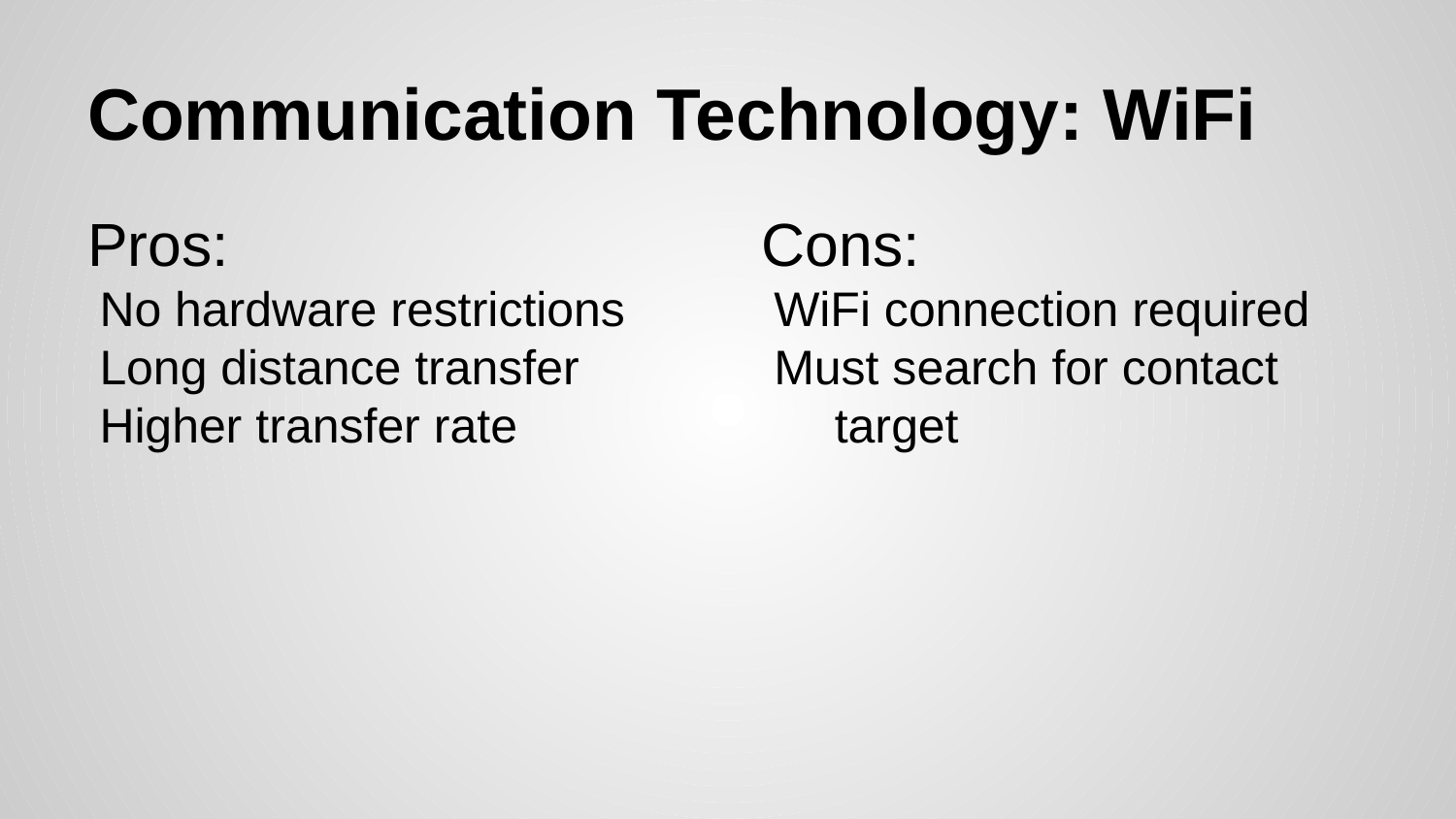

# Communication Technology: WiFi
Pros:
No hardware restrictions
Long distance transfer
Higher transfer rate
Cons:
WiFi connection required
Must search for contact target